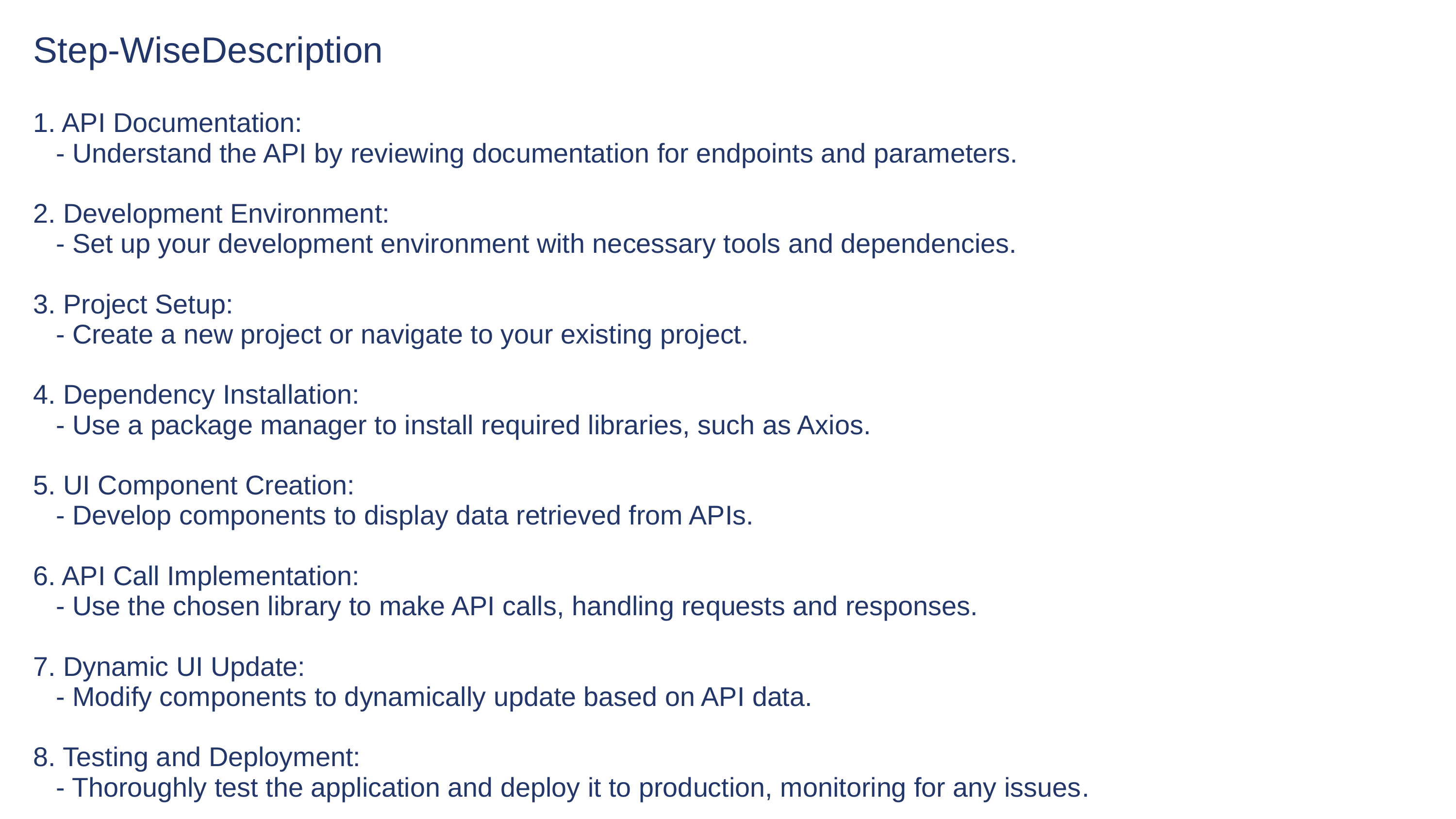

Step-WiseDescription

1. API Documentation:
   - Understand the API by reviewing documentation for endpoints and parameters.

2. Development Environment:
   - Set up your development environment with necessary tools and dependencies.

3. Project Setup:
   - Create a new project or navigate to your existing project.

4. Dependency Installation:
   - Use a package manager to install required libraries, such as Axios.

5. UI Component Creation:
   - Develop components to display data retrieved from APIs.

6. API Call Implementation:
   - Use the chosen library to make API calls, handling requests and responses.

7. Dynamic UI Update:
   - Modify components to dynamically update based on API data.

8. Testing and Deployment:
   - Thoroughly test the application and deploy it to production, monitoring for any issues.